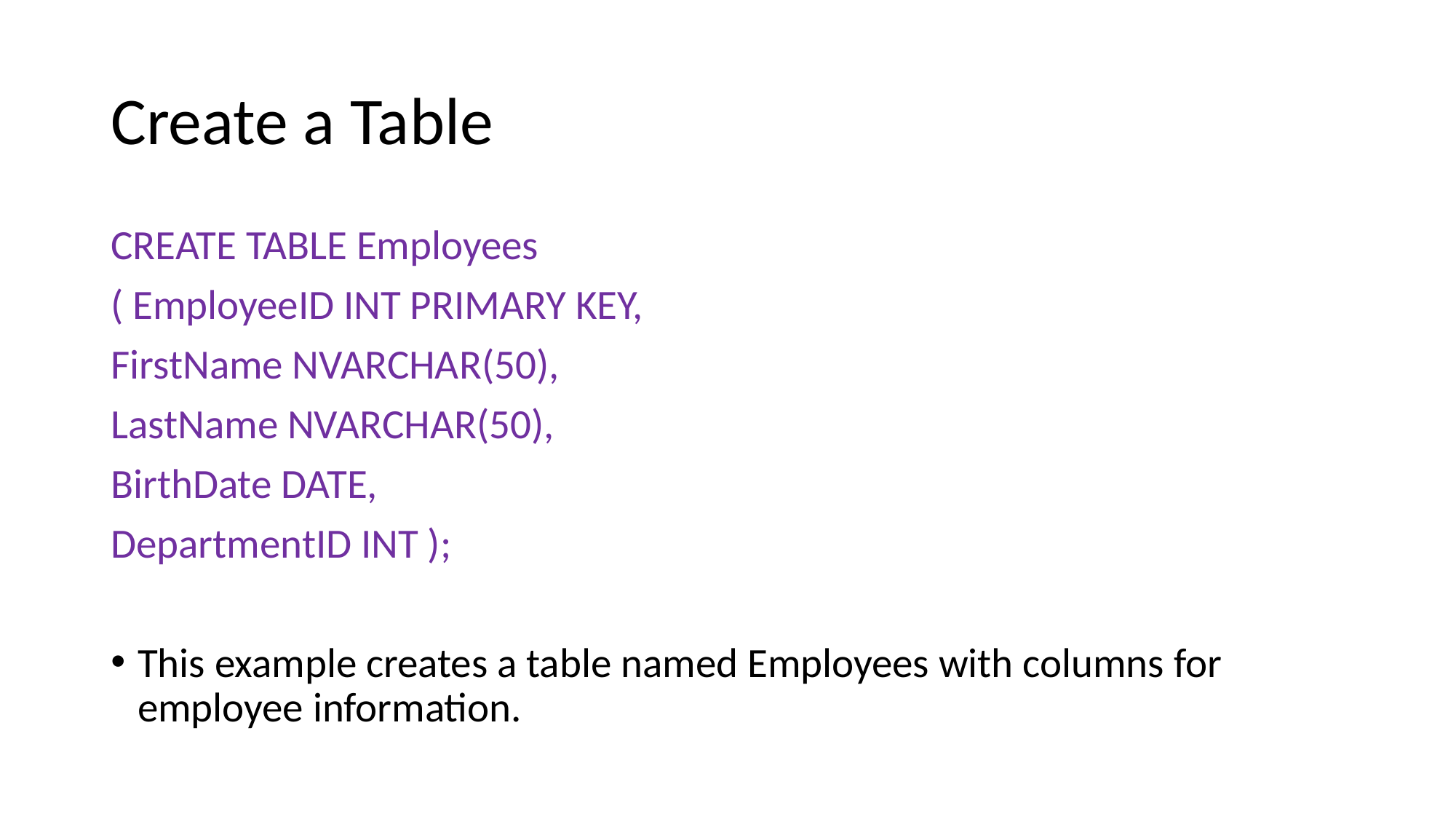

# Create a Table
CREATE TABLE Employees
( EmployeeID INT PRIMARY KEY,
FirstName NVARCHAR(50),
LastName NVARCHAR(50),
BirthDate DATE,
DepartmentID INT );

This example creates a table named Employees with columns for employee information.